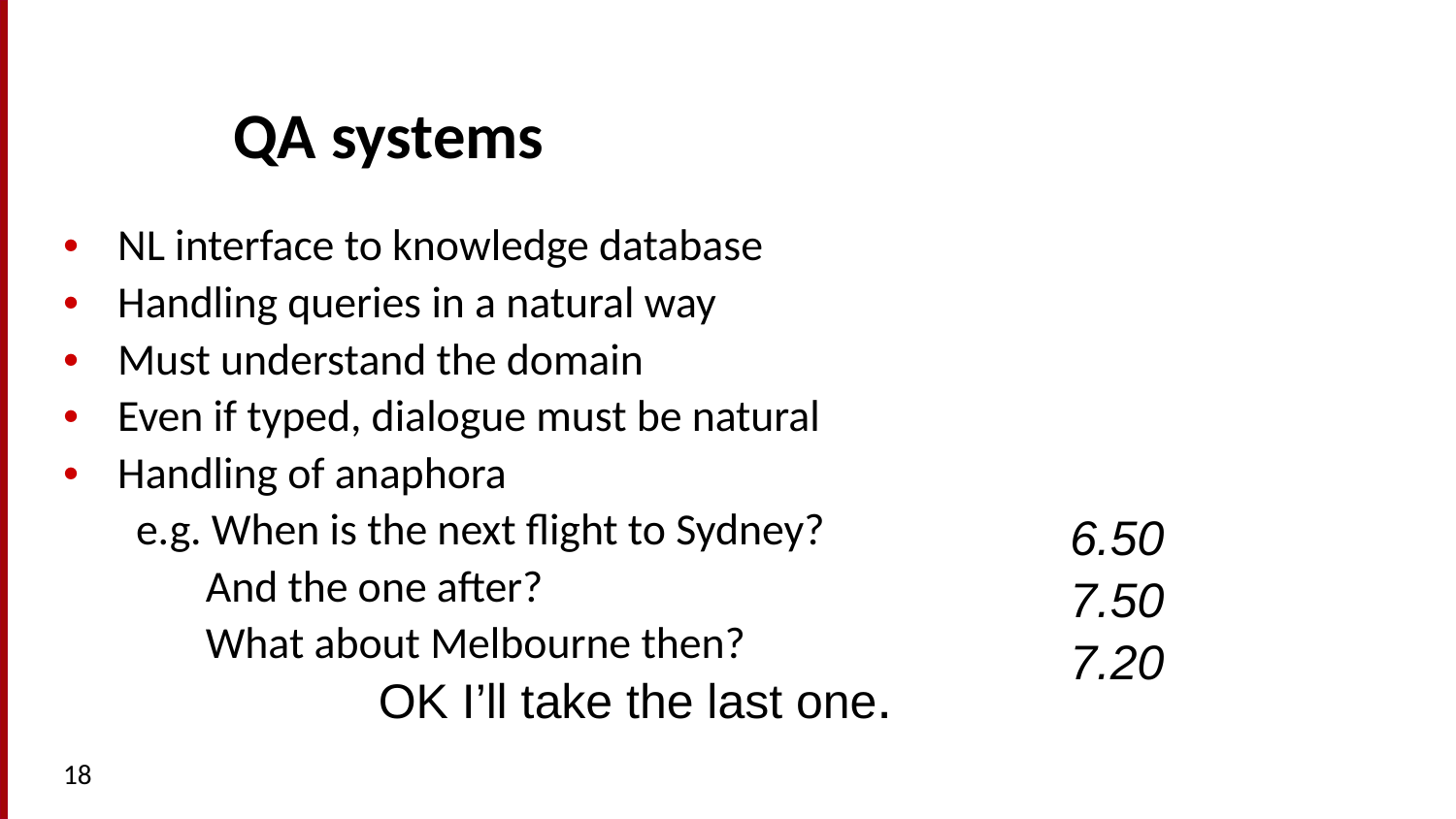

# QA systems
NL interface to knowledge database
Handling queries in a natural way
Must understand the domain
Even if typed, dialogue must be natural
Handling of anaphora
e.g. When is the next flight to Sydney?
       And the one after?
       What about Melbourne then?

6.50
7.50
7.20
OK I’ll take the last one.
18